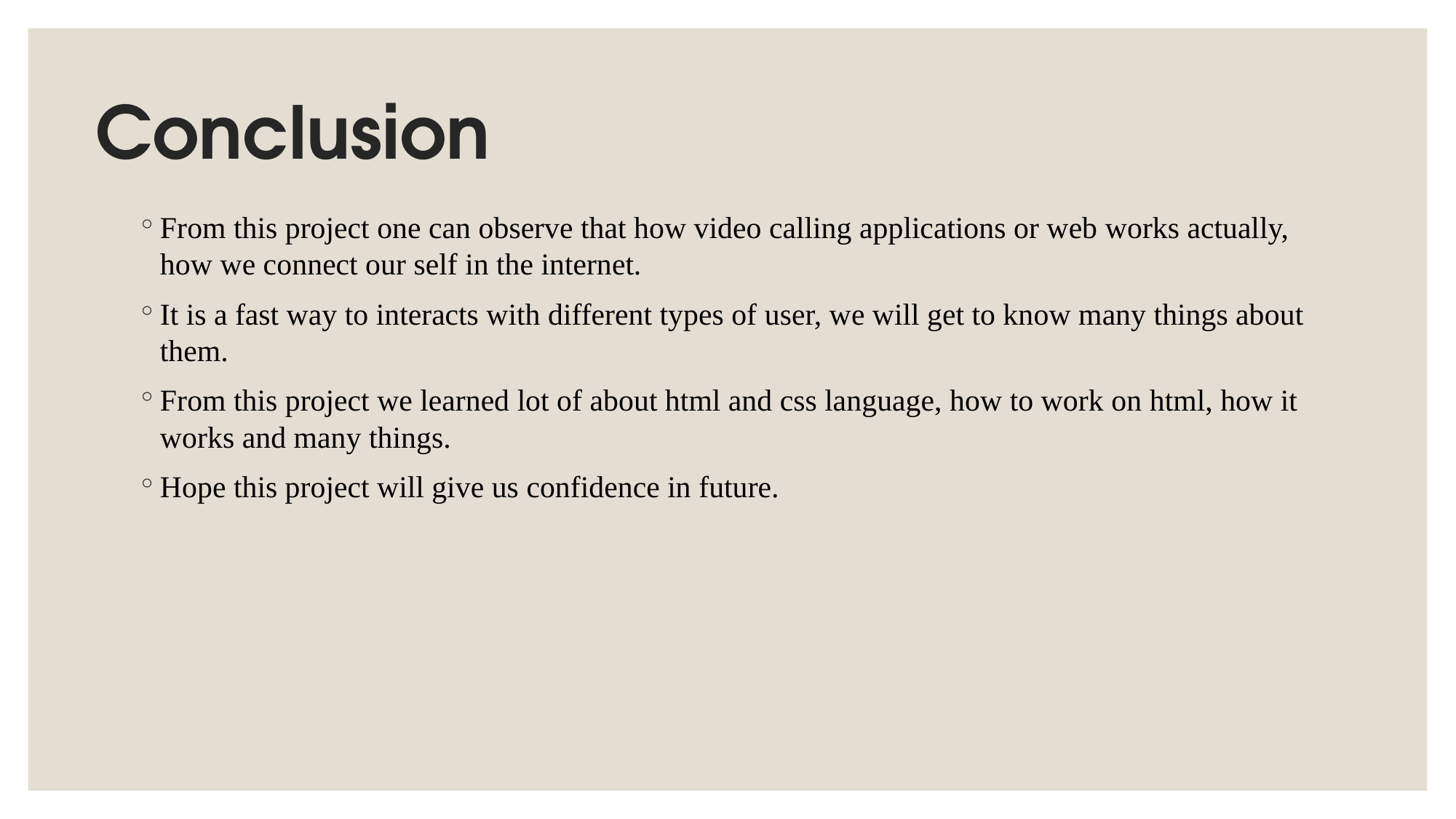

# Conclusion
From this project one can observe that how video calling applications or web works actually, how we connect our self in the internet.
It is a fast way to interacts with different types of user, we will get to know many things about them.
From this project we learned lot of about html and css language, how to work on html, how it works and many things.
Hope this project will give us confidence in future.